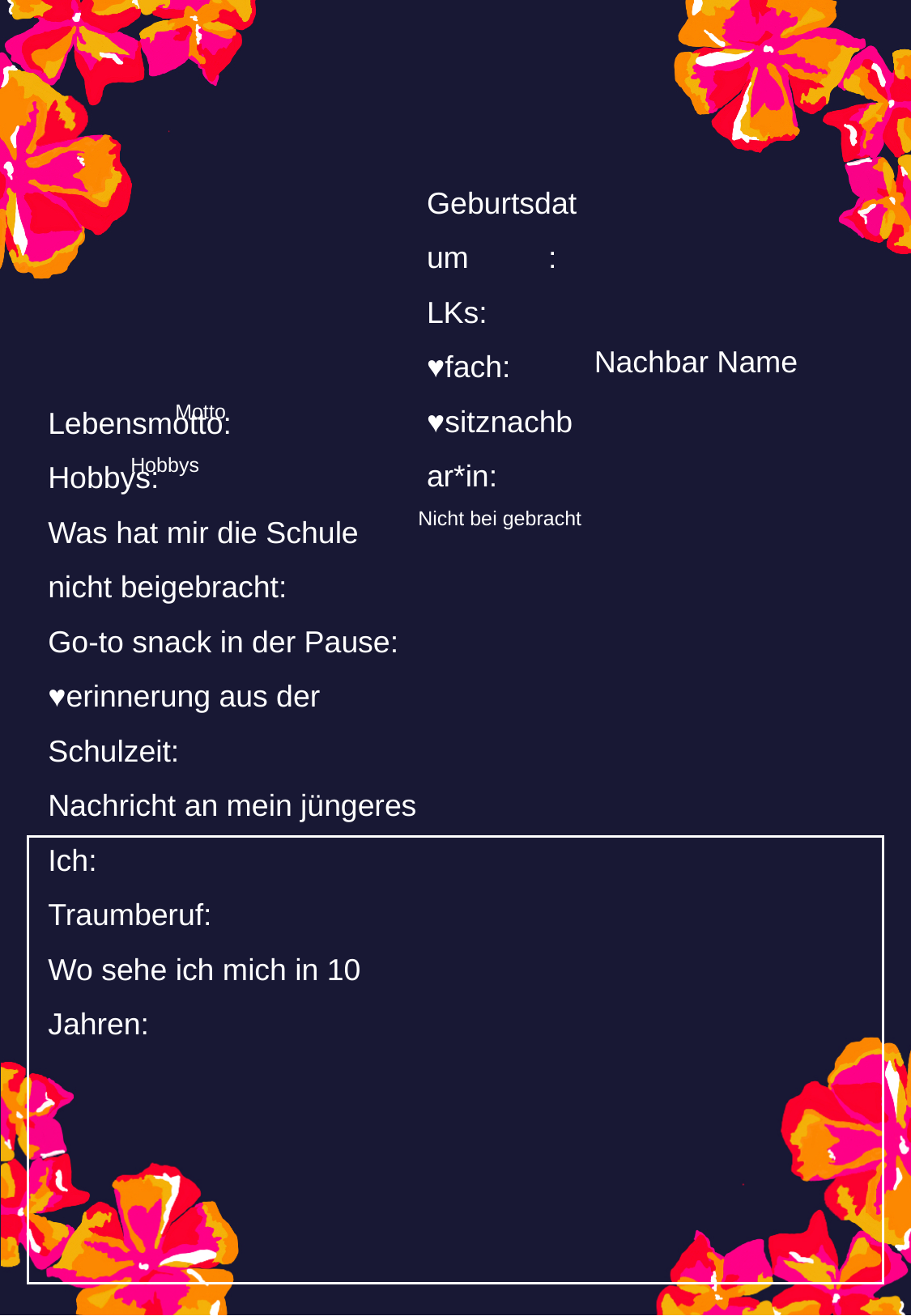

Nachbar Name
Motto
Hobbys
Nicht bei gebracht